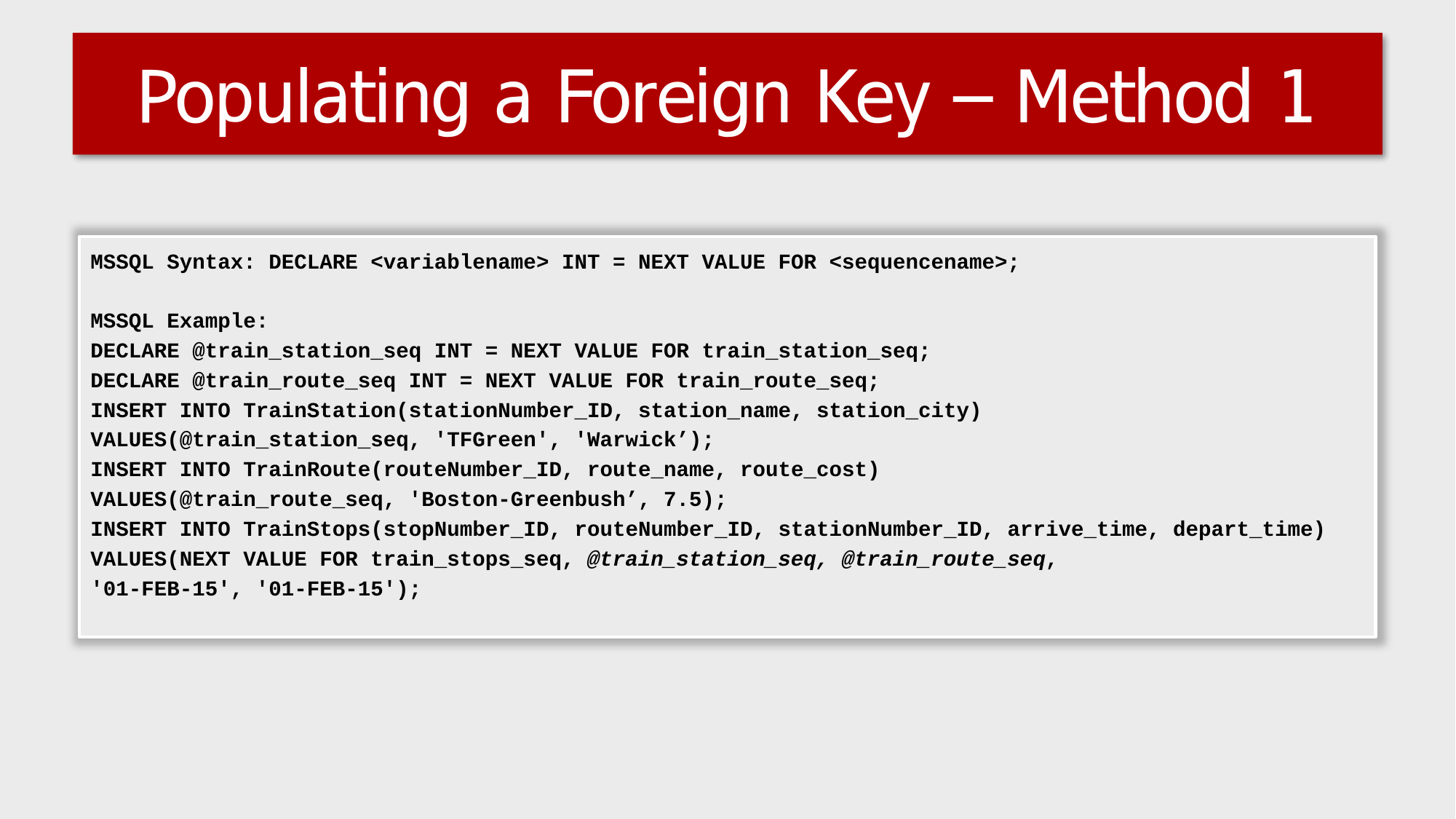

# Populating a Foreign Key – Method 1
MSSQL Syntax: DECLARE <variablename> INT = NEXT VALUE FOR <sequencename>;

MSSQL Example:
DECLARE @train_station_seq INT = NEXT VALUE FOR train_station_seq;
DECLARE @train_route_seq INT = NEXT VALUE FOR train_route_seq;
INSERT INTO TrainStation(stationNumber_ID, station_name, station_city)
VALUES(@train_station_seq, 'TFGreen', 'Warwick’);
INSERT INTO TrainRoute(routeNumber_ID, route_name, route_cost)
VALUES(@train_route_seq, 'Boston-Greenbush’, 7.5);
INSERT INTO TrainStops(stopNumber_ID, routeNumber_ID, stationNumber_ID, arrive_time, depart_time)
VALUES(NEXT VALUE FOR train_stops_seq, @train_station_seq, @train_route_seq,
'01-FEB-15', '01-FEB-15');